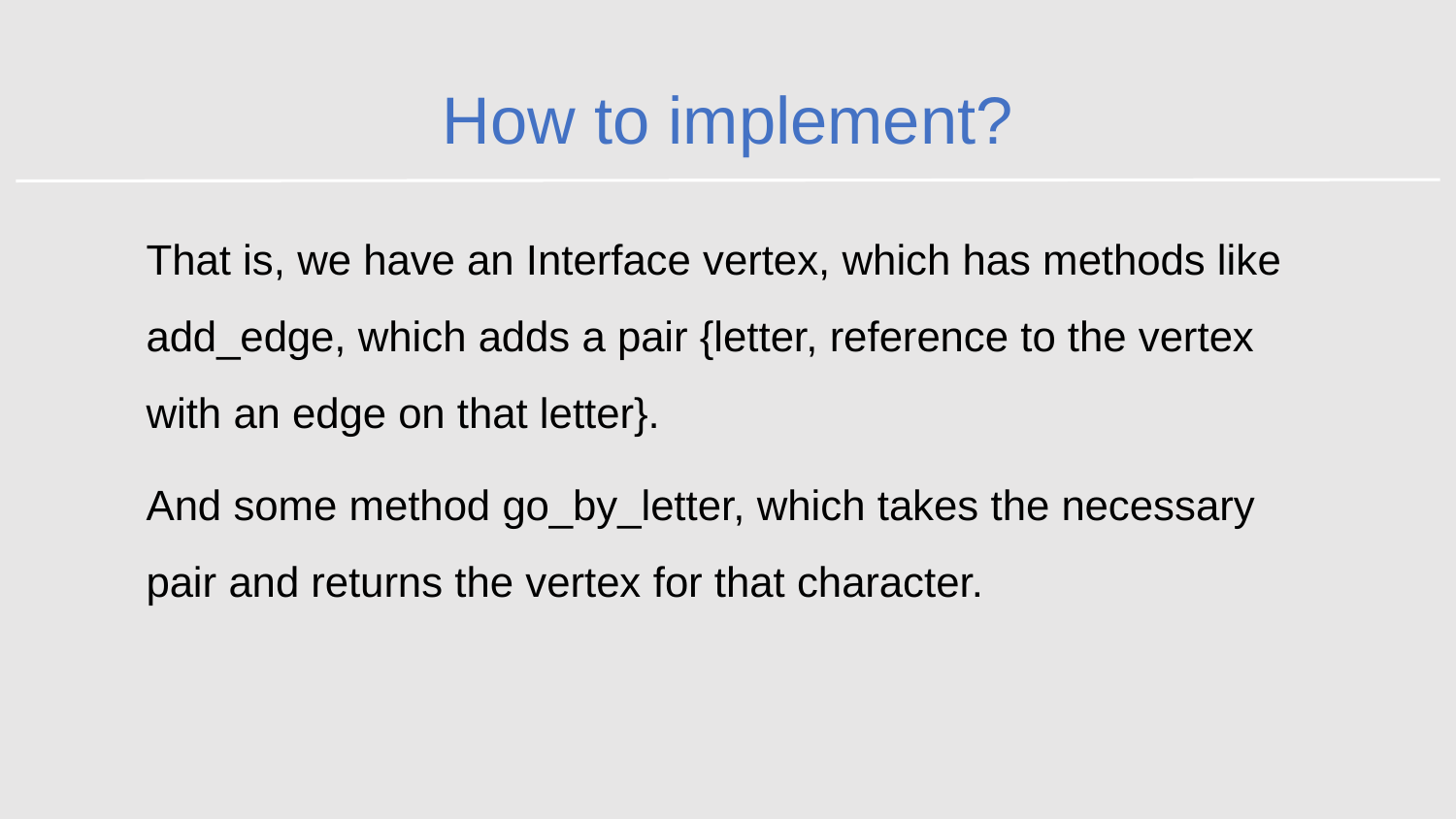

# How to implement?
That is, we have an Interface vertex, which has methods like add_edge, which adds a pair {letter, reference to the vertex with an edge on that letter}.
And some method go_by_letter, which takes the necessary pair and returns the vertex for that character.